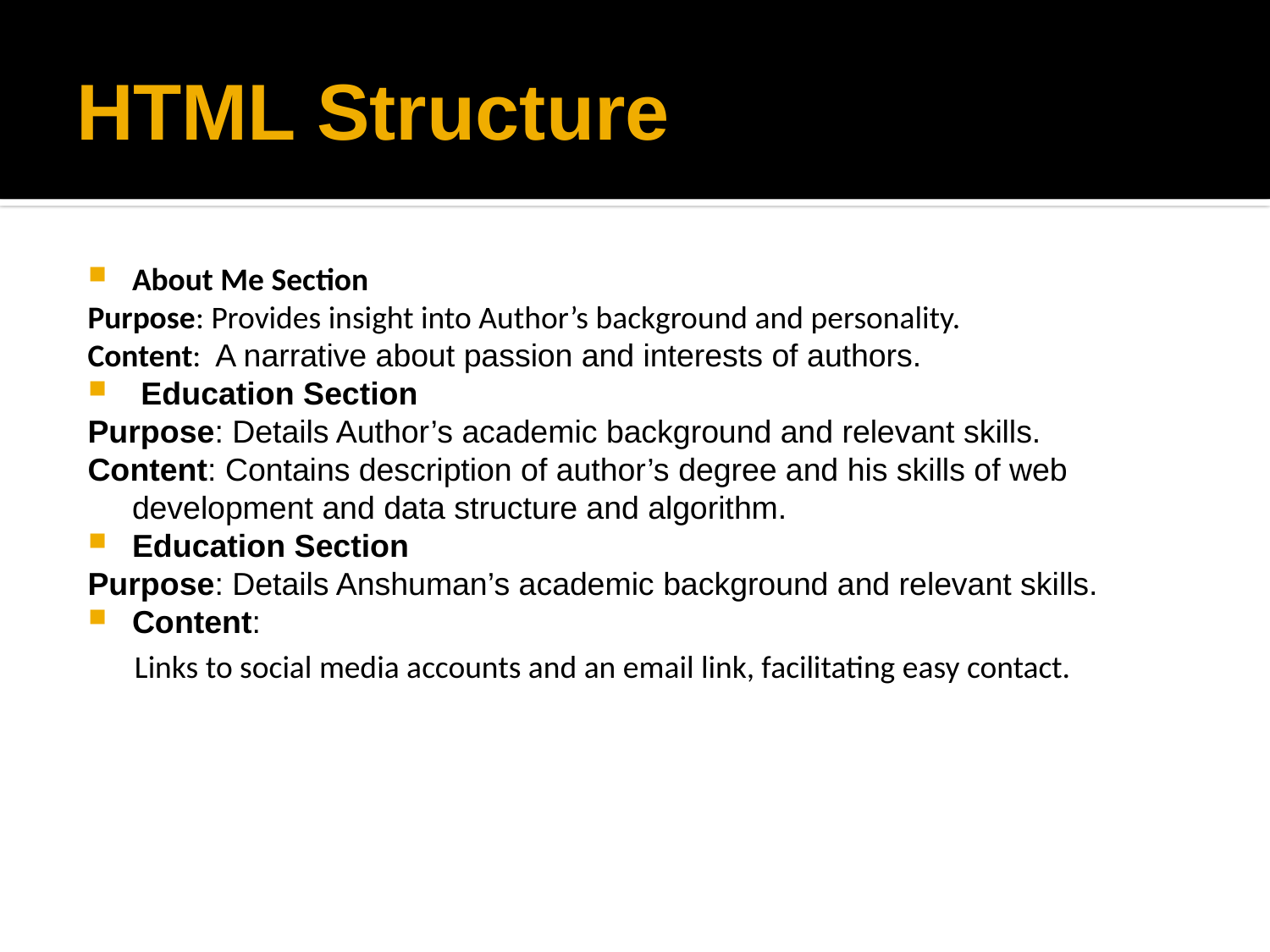

# HTML Structure
About Me Section
Purpose: Provides insight into Author’s background and personality.
Content:  A narrative about passion and interests of authors.
 Education Section
Purpose: Details Author’s academic background and relevant skills.
Content: Contains description of author’s degree and his skills of web development and data structure and algorithm.
Education Section
Purpose: Details Anshuman’s academic background and relevant skills.
Content:
Links to social media accounts and an email link, facilitating easy contact.